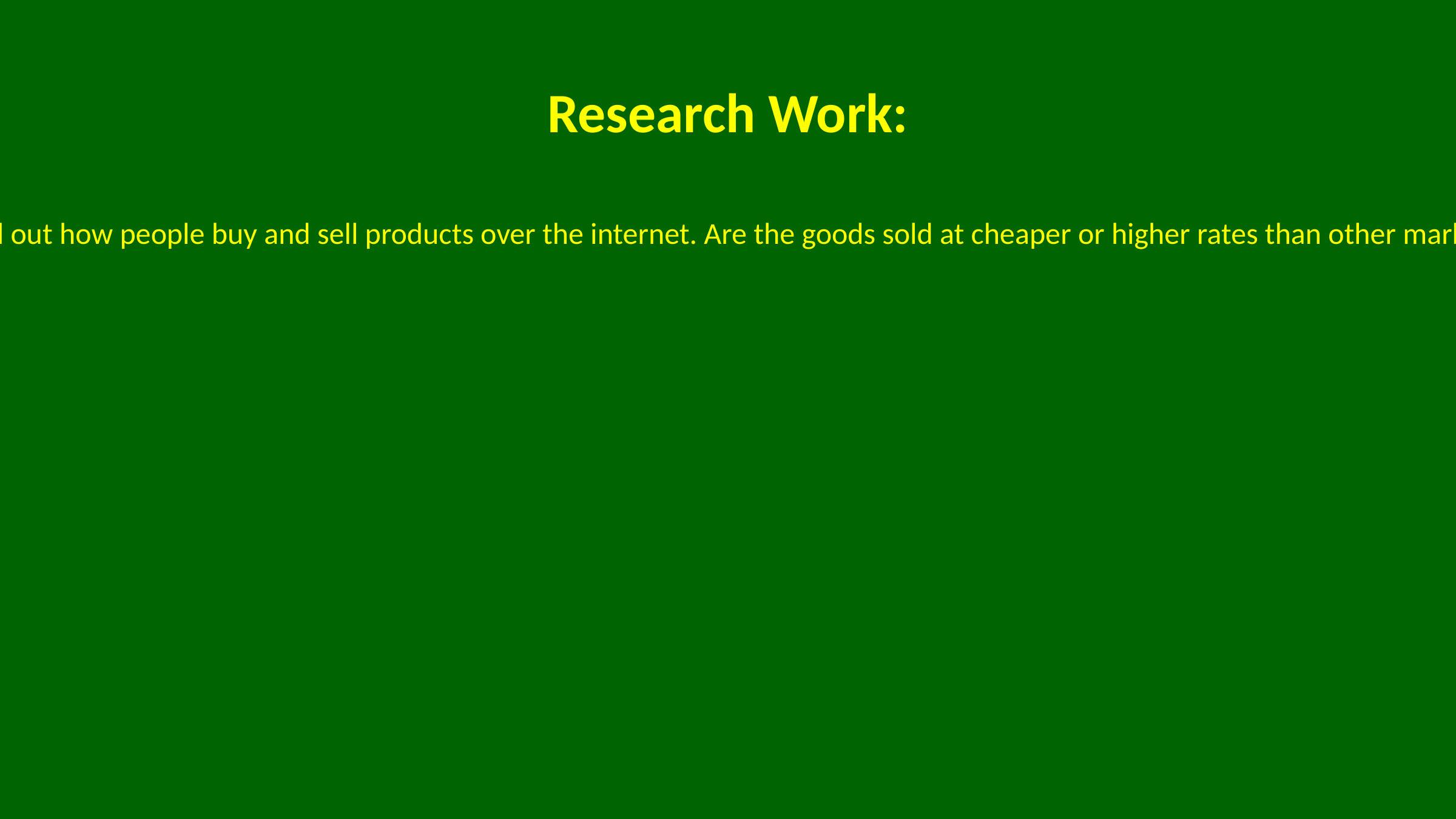

#

Research Work:

Find out how people buy and sell products over the internet. Are the goods sold at cheaper or higher rates than other market?